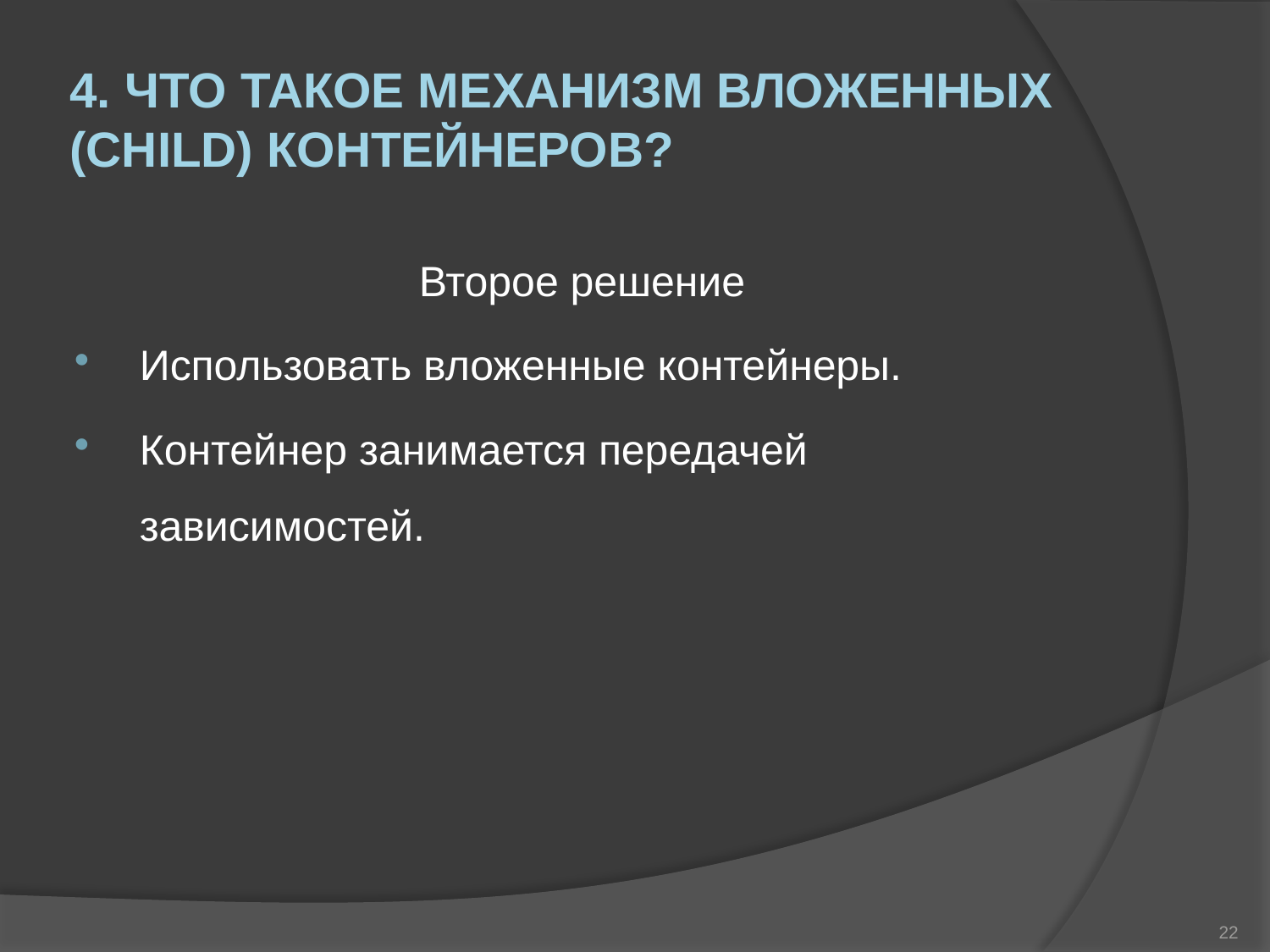

# 4. Что такое механизм вложенных (child) контейнеров?
Второе решение
Использовать вложенные контейнеры.
Контейнер занимается передачей зависимостей.

22